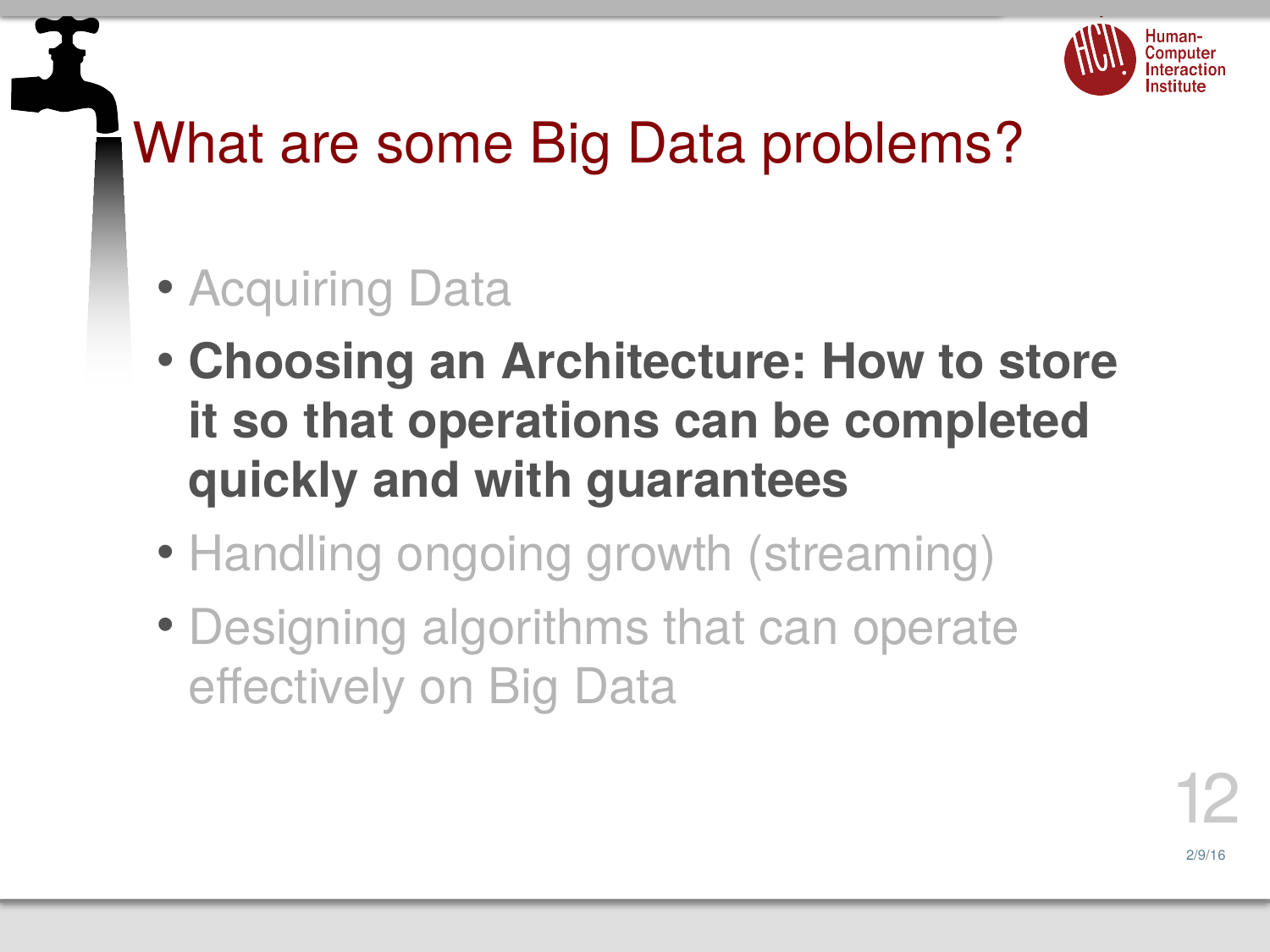

# What are some Big Data problems?
Acquiring Data
Choosing an Architecture: How to store it so that operations can be completed quickly and with guarantees
Handling ongoing growth (streaming)
Designing algorithms that can operate effectively on Big Data
12
2/9/16